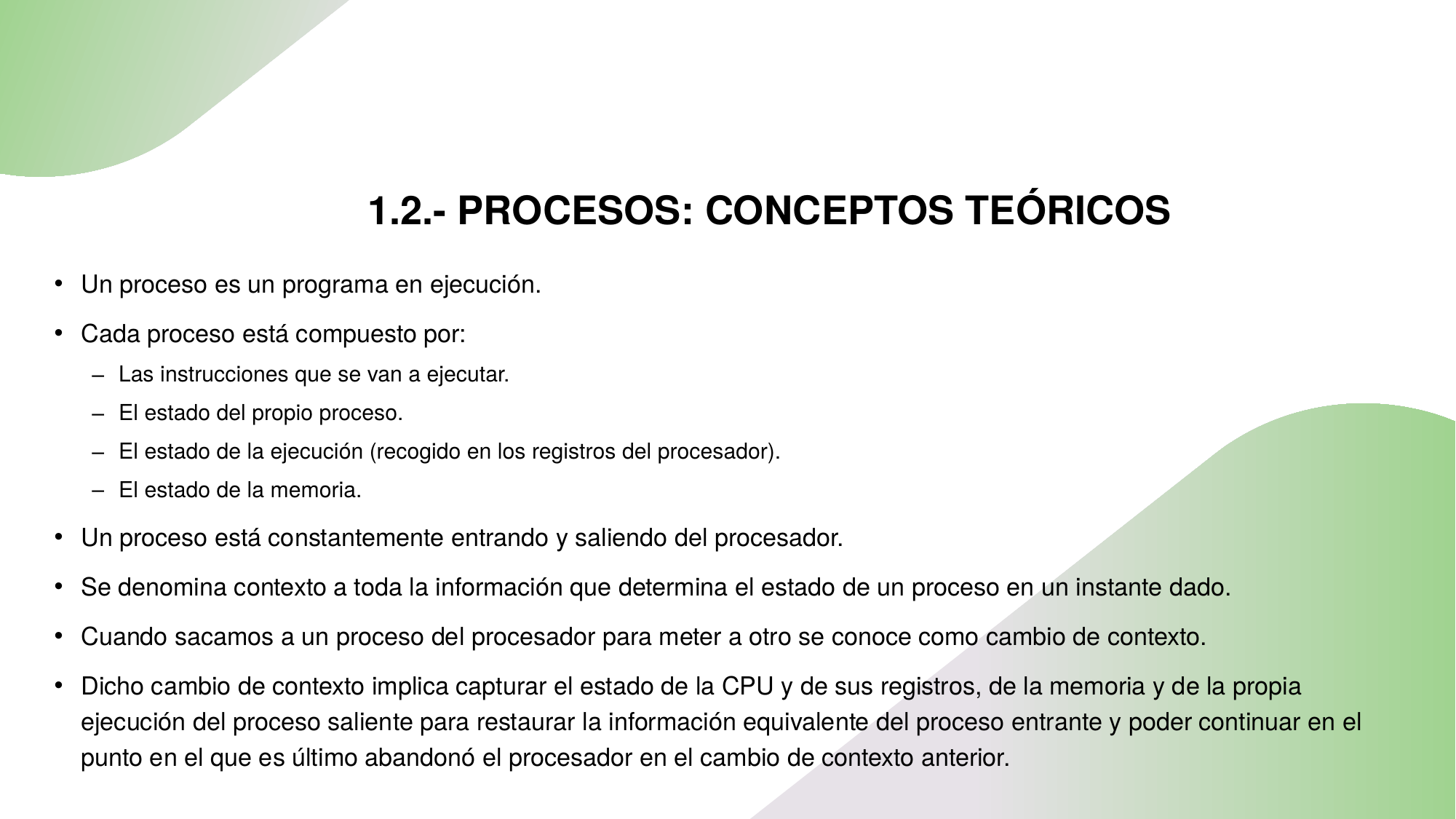

# 1.2.- PROCESOS: CONCEPTOS TEÓRICOS
Un proceso es un programa en ejecución.
Cada proceso está compuesto por:
Las instrucciones que se van a ejecutar.
El estado del propio proceso.
El estado de la ejecución (recogido en los registros del procesador).
El estado de la memoria.
Un proceso está constantemente entrando y saliendo del procesador.
Se denomina contexto a toda la información que determina el estado de un proceso en un instante dado.
Cuando sacamos a un proceso del procesador para meter a otro se conoce como cambio de contexto.
Dicho cambio de contexto implica capturar el estado de la CPU y de sus registros, de la memoria y de la propia ejecución del proceso saliente para restaurar la información equivalente del proceso entrante y poder continuar en el punto en el que es último abandonó el procesador en el cambio de contexto anterior.